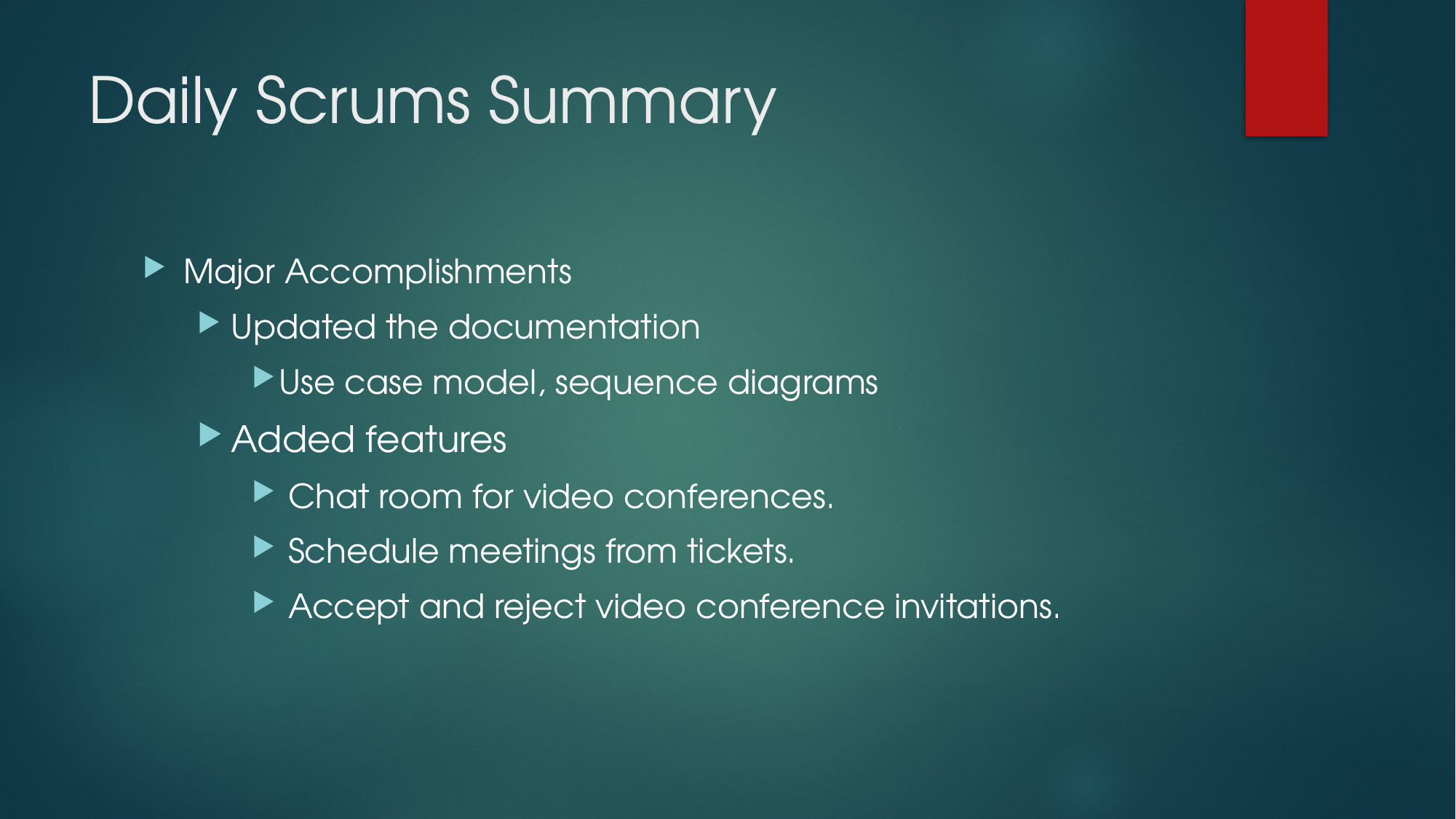

# Daily Scrums Summary
Major Accomplishments
Updated the documentation
Use case model, sequence diagrams
Added features
 Chat room for video conferences.
 Schedule meetings from tickets.
 Accept and reject video conference invitations.